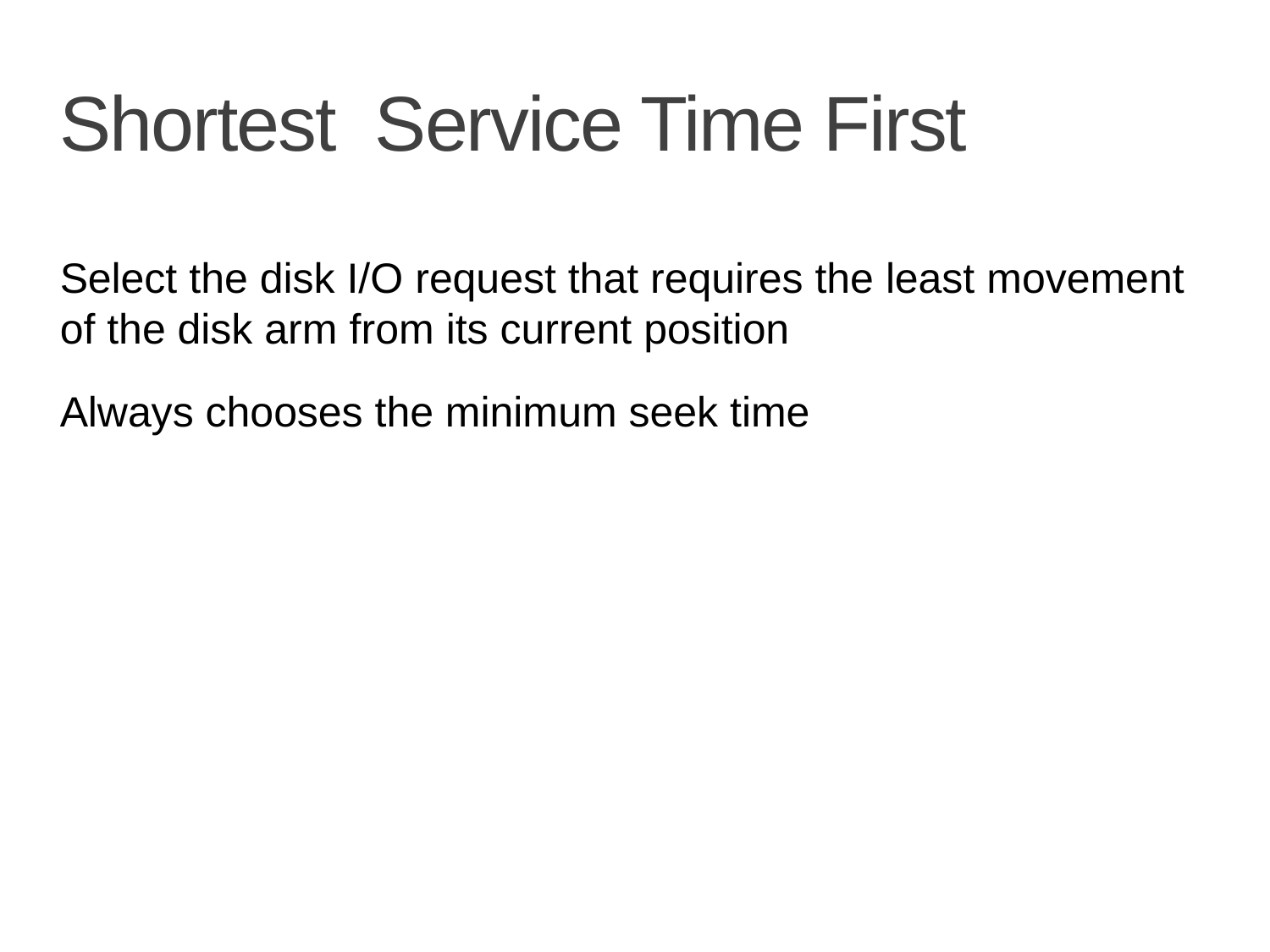

# Shortest  Service Time First
Select the disk I/O request that requires the least movement of the disk arm from its current position
Always chooses the minimum seek time